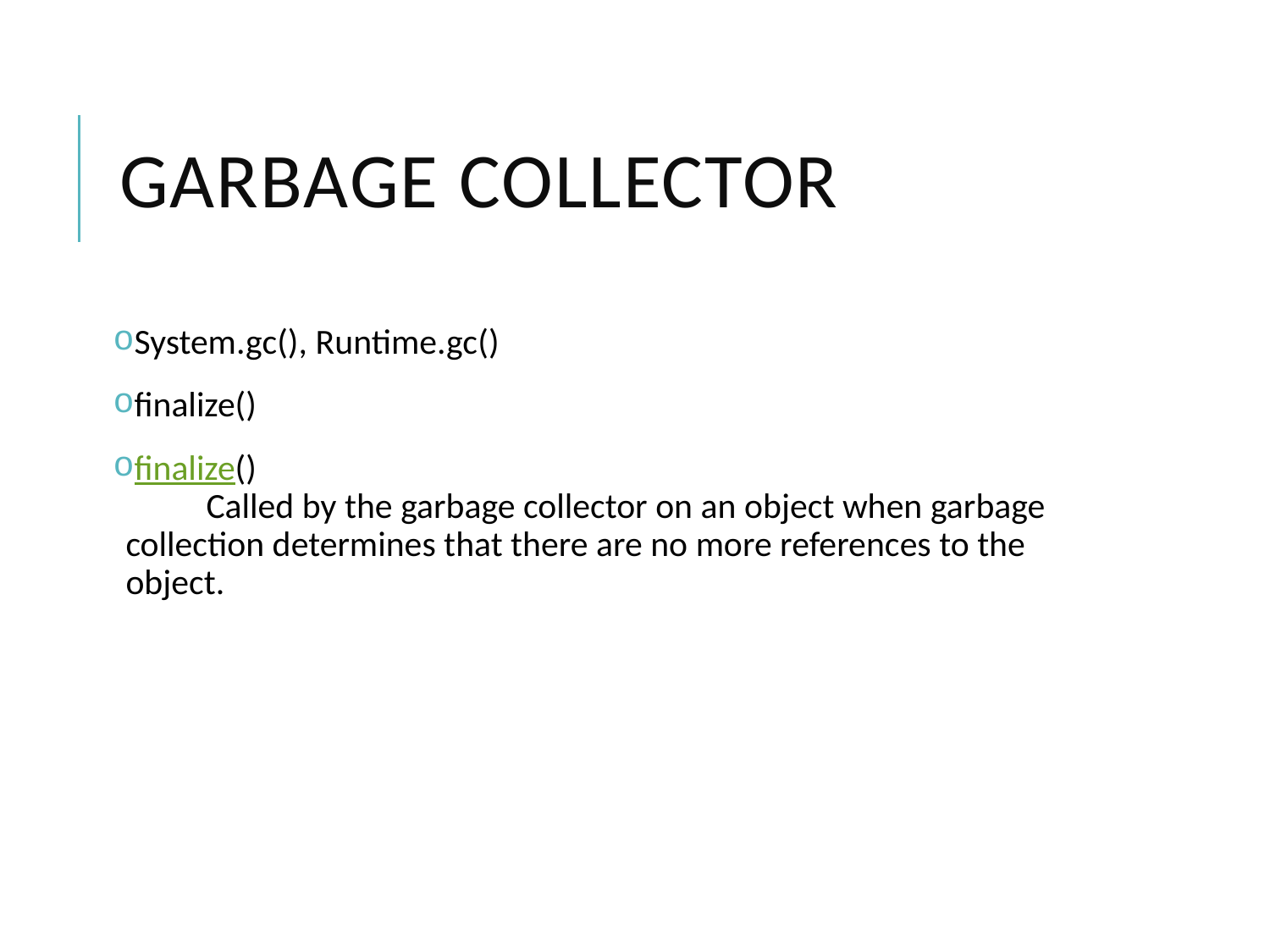

# Garbage Collector
System.gc(), Runtime.gc()
finalize()
finalize()
          Called by the garbage collector on an object when garbage collection determines that there are no more references to the object.